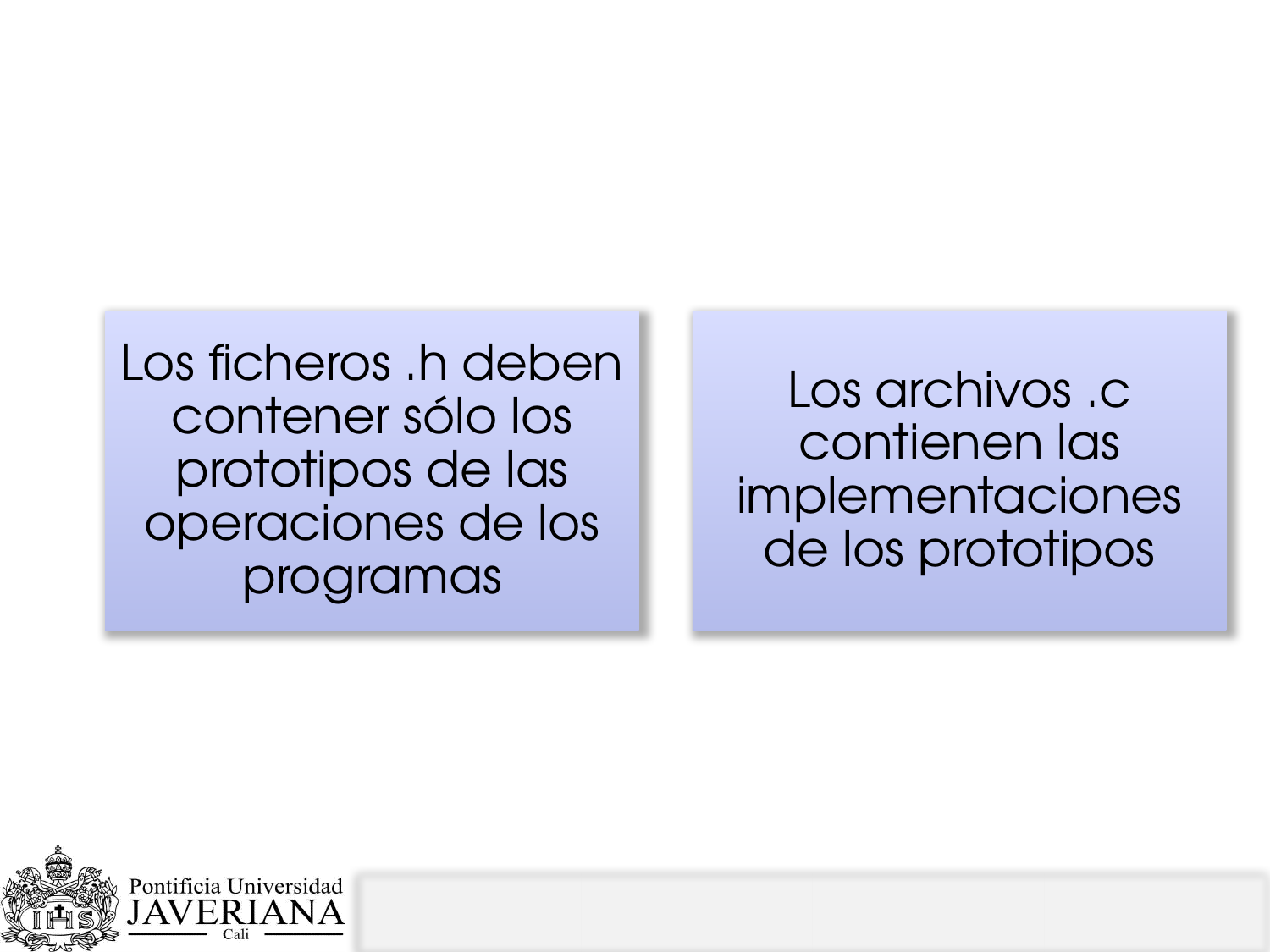

# ¿Cuáles son las reglas básicas de separación del código?
Los ficheros .h deben contener sólo los prototipos de las operaciones de los programas
Los archivos .c contienen las implementaciones de los prototipos